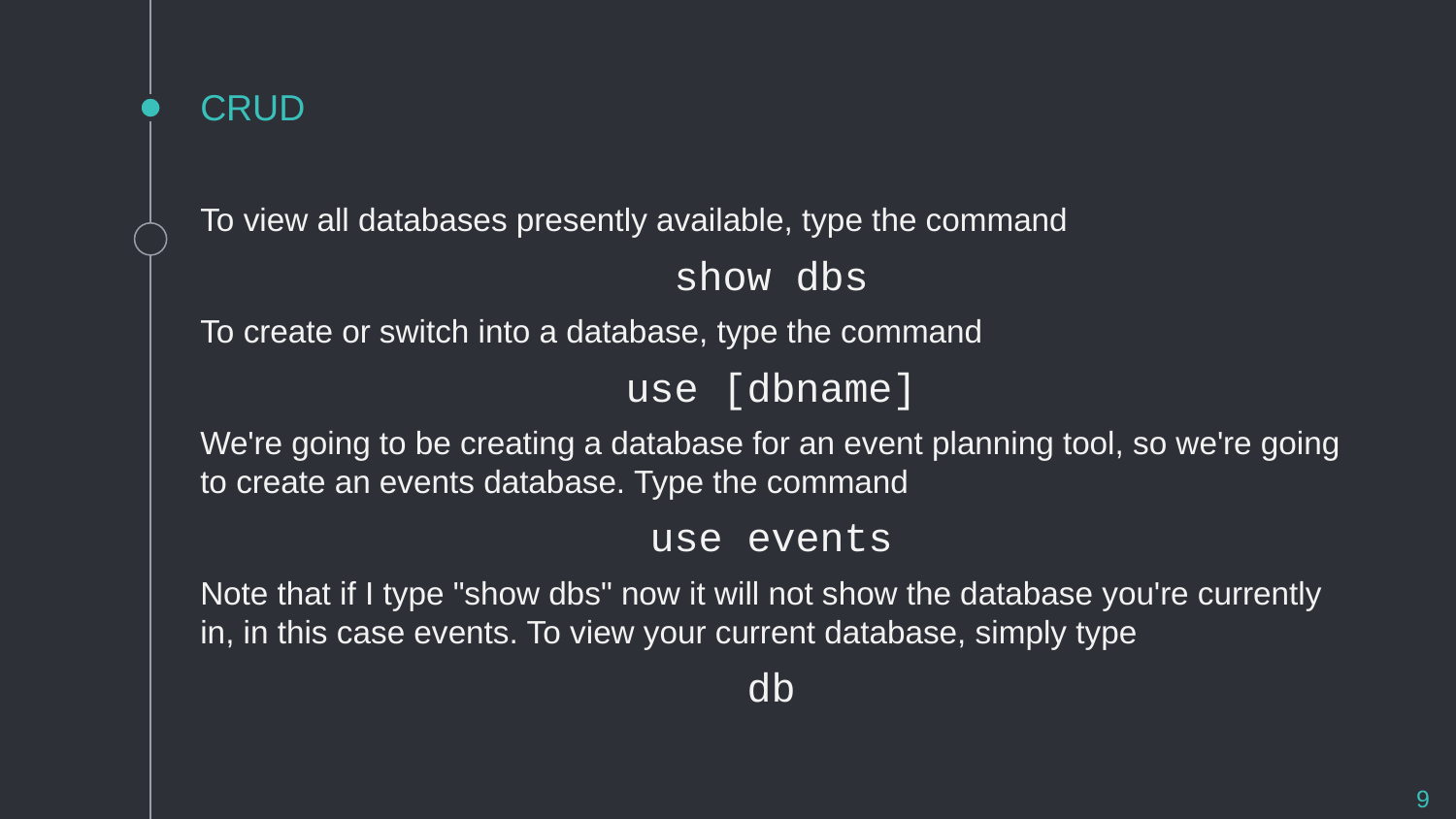

# CRUD
To view all databases presently available, type the command
show dbs
To create or switch into a database, type the command
use [dbname]
We're going to be creating a database for an event planning tool, so we're going to create an events database. Type the command
use events
Note that if I type "show dbs" now it will not show the database you're currently in, in this case events. To view your current database, simply type
db
9